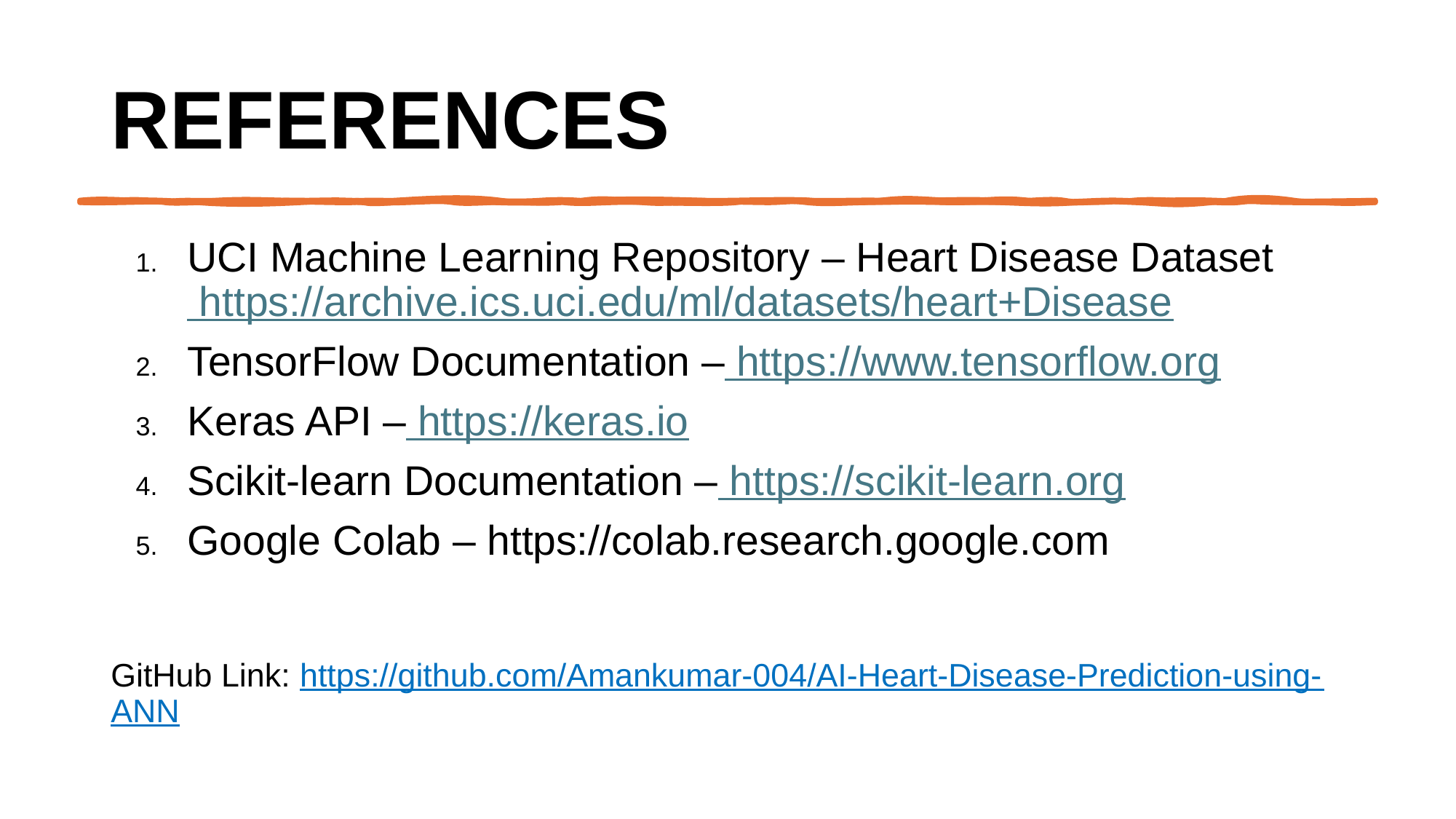

# REFERENCES

UCI Machine Learning Repository – Heart Disease Dataset
 https://archive.ics.uci.edu/ml/datasets/heart+Disease
TensorFlow Documentation – https://www.tensorflow.org
Keras API – https://keras.io
Scikit-learn Documentation – https://scikit-learn.org
Google Colab – https://colab.research.google.com

GitHub Link: https://github.com/Amankumar-004/AI-Heart-Disease-Prediction-using-ANN